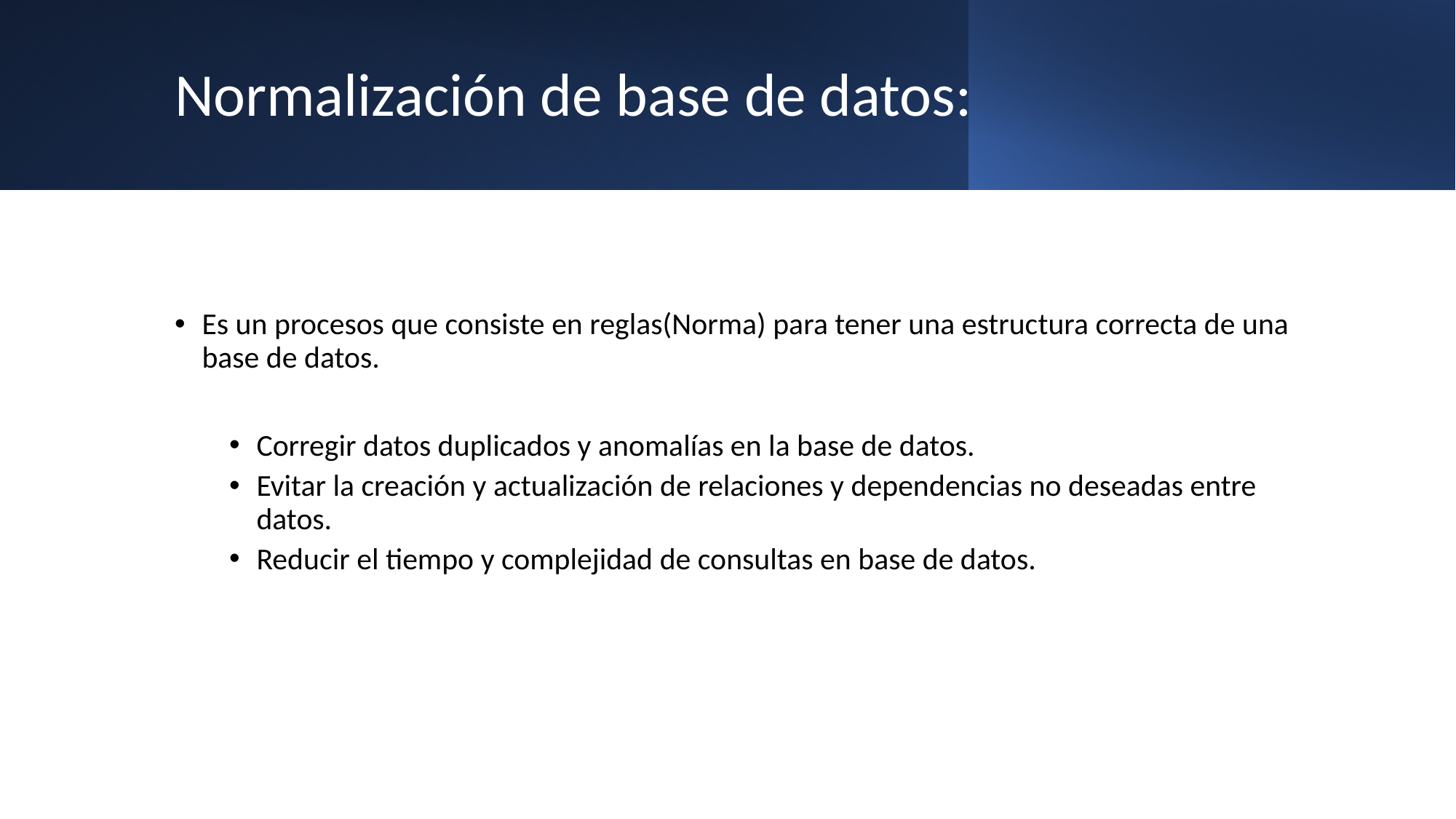

# Normalización de base de datos:
Es un procesos que consiste en reglas(Norma) para tener una estructura correcta de una base de datos.

Corregir datos duplicados y anomalías en la base de datos.
Evitar la creación y actualización de relaciones y dependencias no deseadas entre datos.
Reducir el tiempo y complejidad de consultas en base de datos.